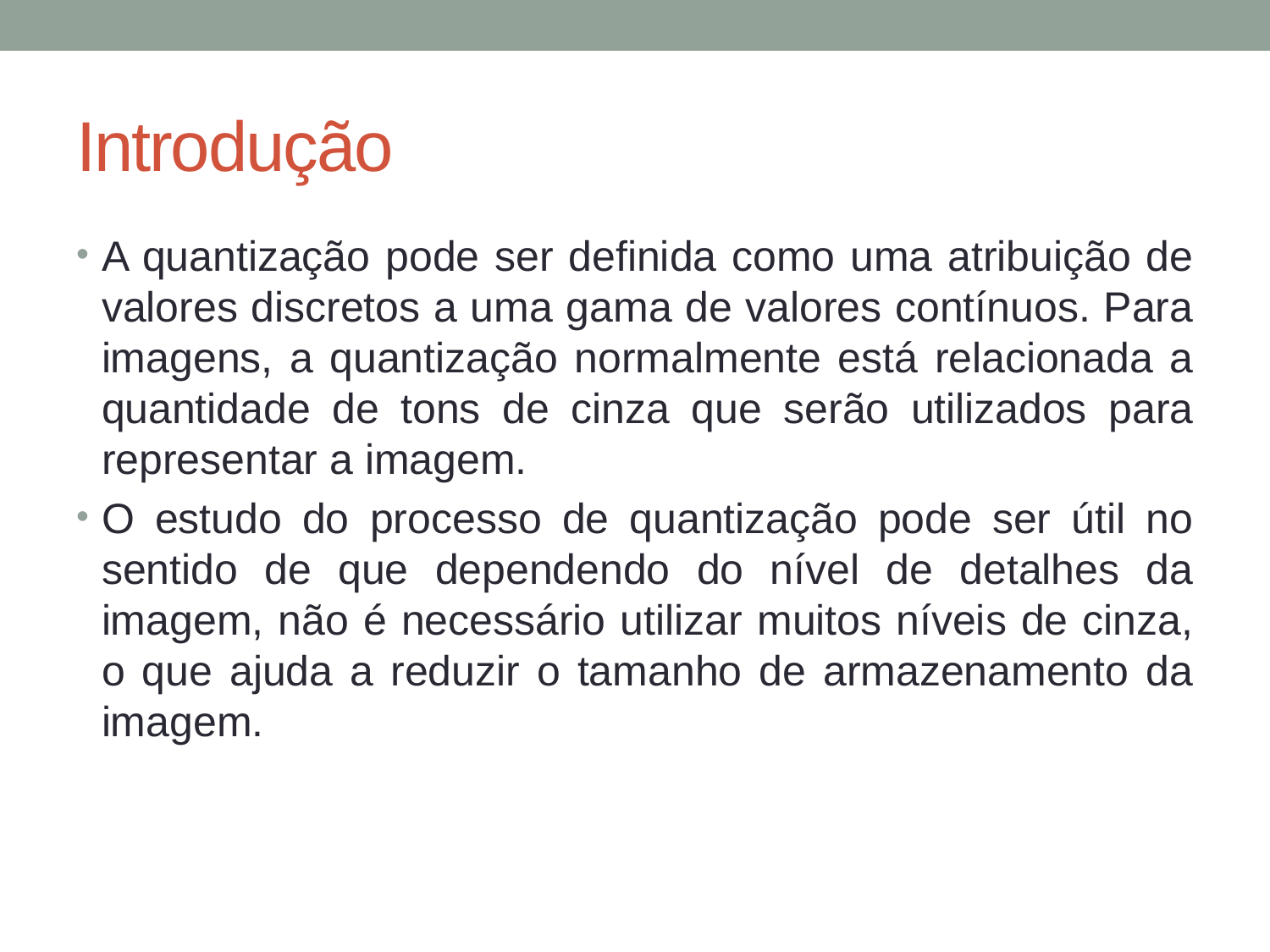

# Introdução
A quantização pode ser definida como uma atribuição de valores discretos a uma gama de valores contínuos. Para imagens, a quantização normalmente está relacionada a quantidade de tons de cinza que serão utilizados para representar a imagem.
O estudo do processo de quantização pode ser útil no sentido de que dependendo do nível de detalhes da imagem, não é necessário utilizar muitos níveis de cinza, o que ajuda a reduzir o tamanho de armazenamento da imagem.